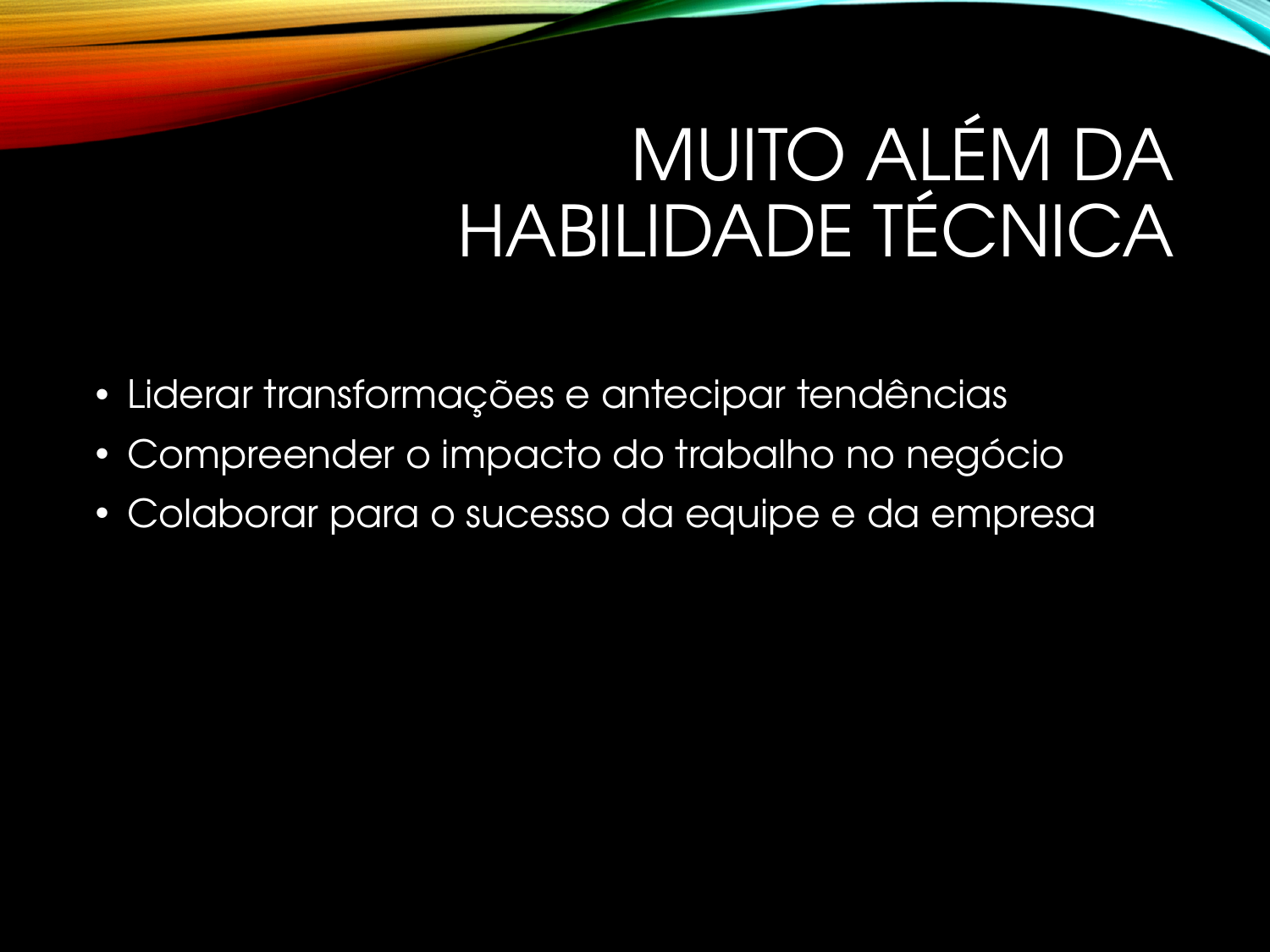

# Muito Além da Habilidade Técnica

Liderar transformações e antecipar tendências
Compreender o impacto do trabalho no negócio
Colaborar para o sucesso da equipe e da empresa